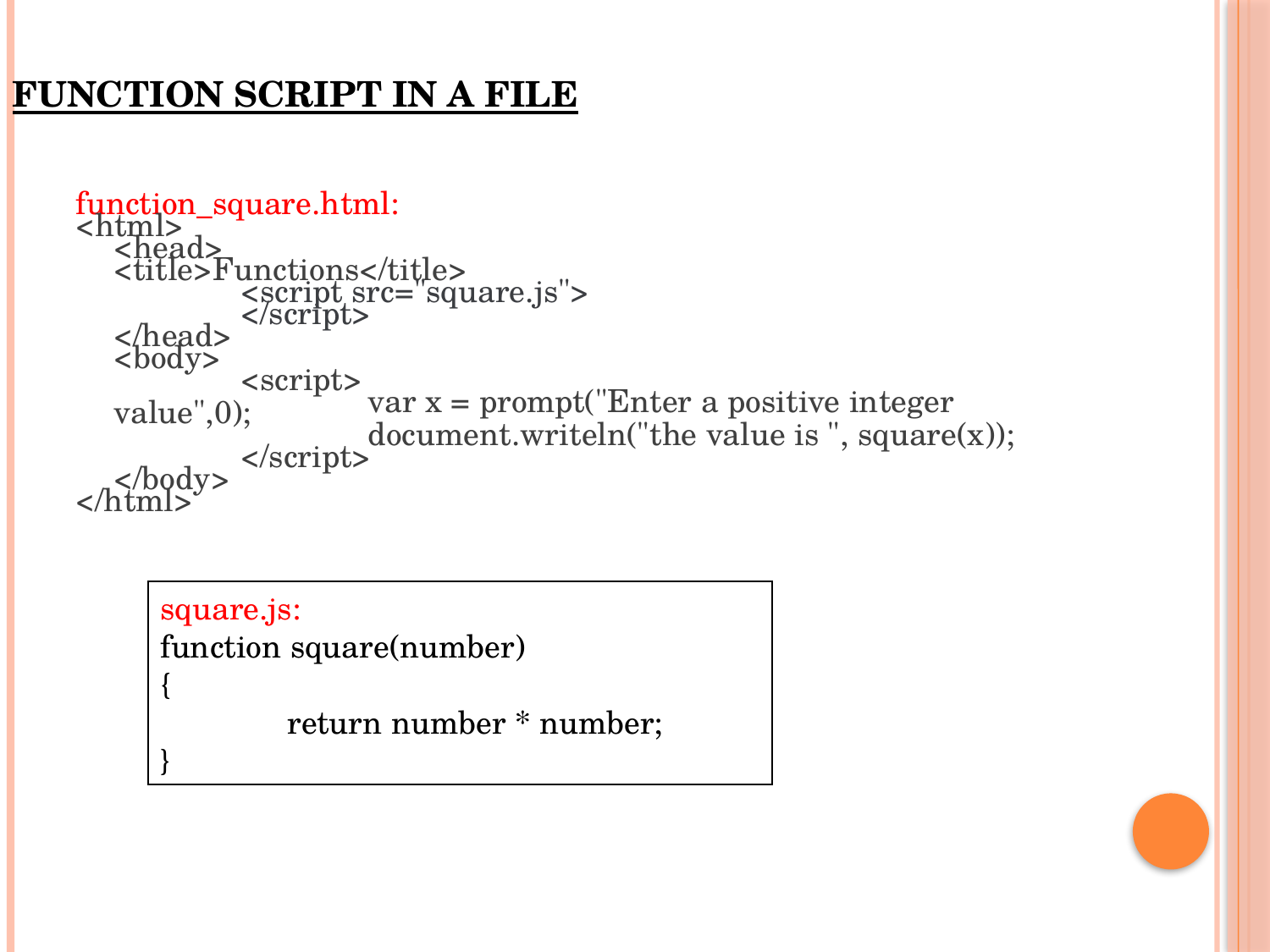

# Function script in a file

function_square.html:
<html>
	<head>
	<title>Functions</title>
		<script src="square.js">
		</script>
	</head>
	<body>
		<script>
			var x = prompt("Enter a positive integer value",0);
			document.writeln("the value is ", square(x));
		</script>
	</body>
</html>
square.js:
function square(number)
{
	return number * number;
}